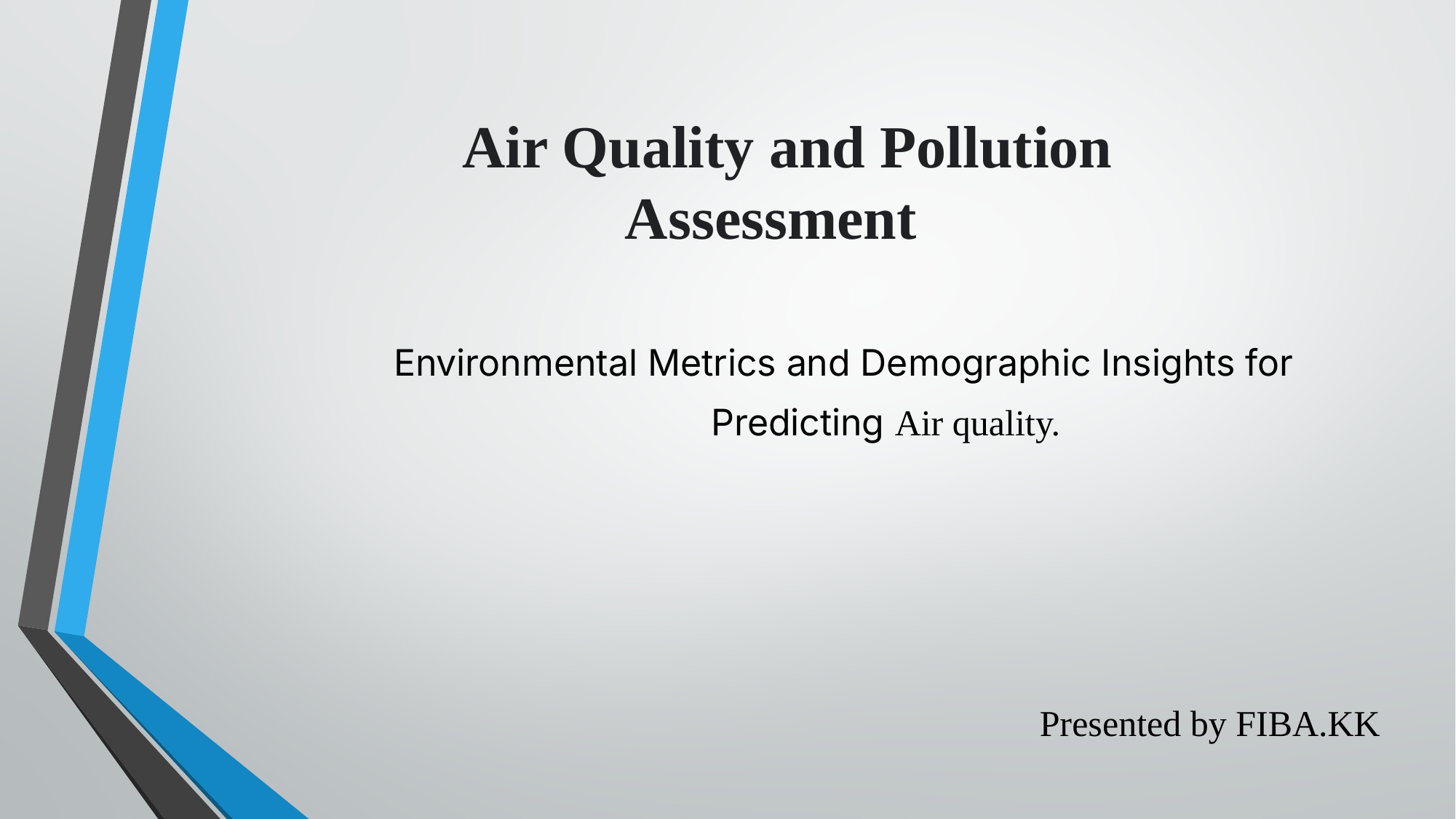

# Air Quality and Pollution Assessment
                    Environmental Metrics and Demographic Insights for
                                                 Predicting Air quality.

                                                                                           Presented by FIBA.KK